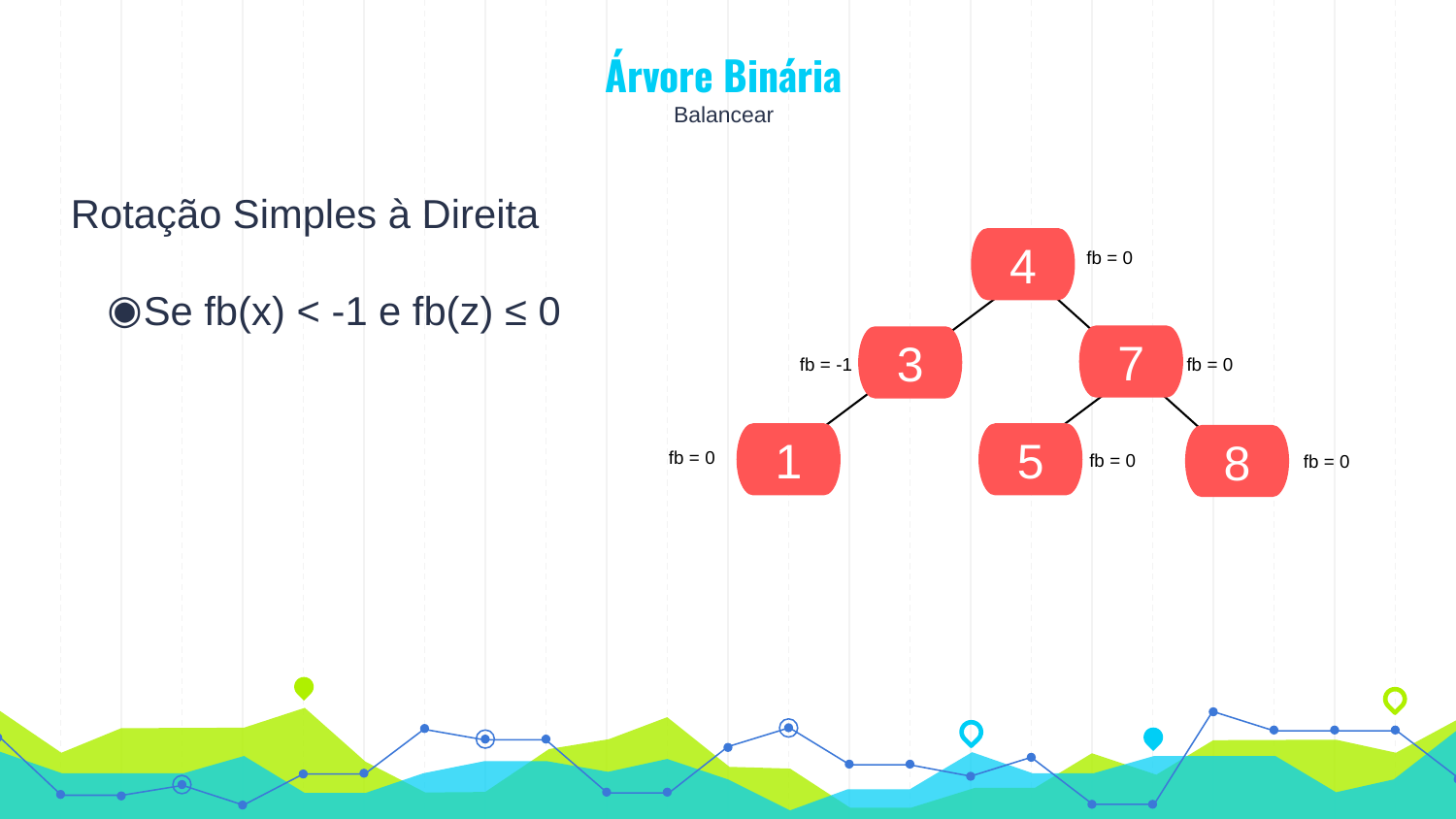

# Árvore Binária Balancear
Rotação Simples à Direita

Se fb(x) < -1 e fb(z) ≤ 0
4
fb = 0
7
3
fb = -1
fb = 0
5
1
8
fb = 0
fb = 0
fb = 0